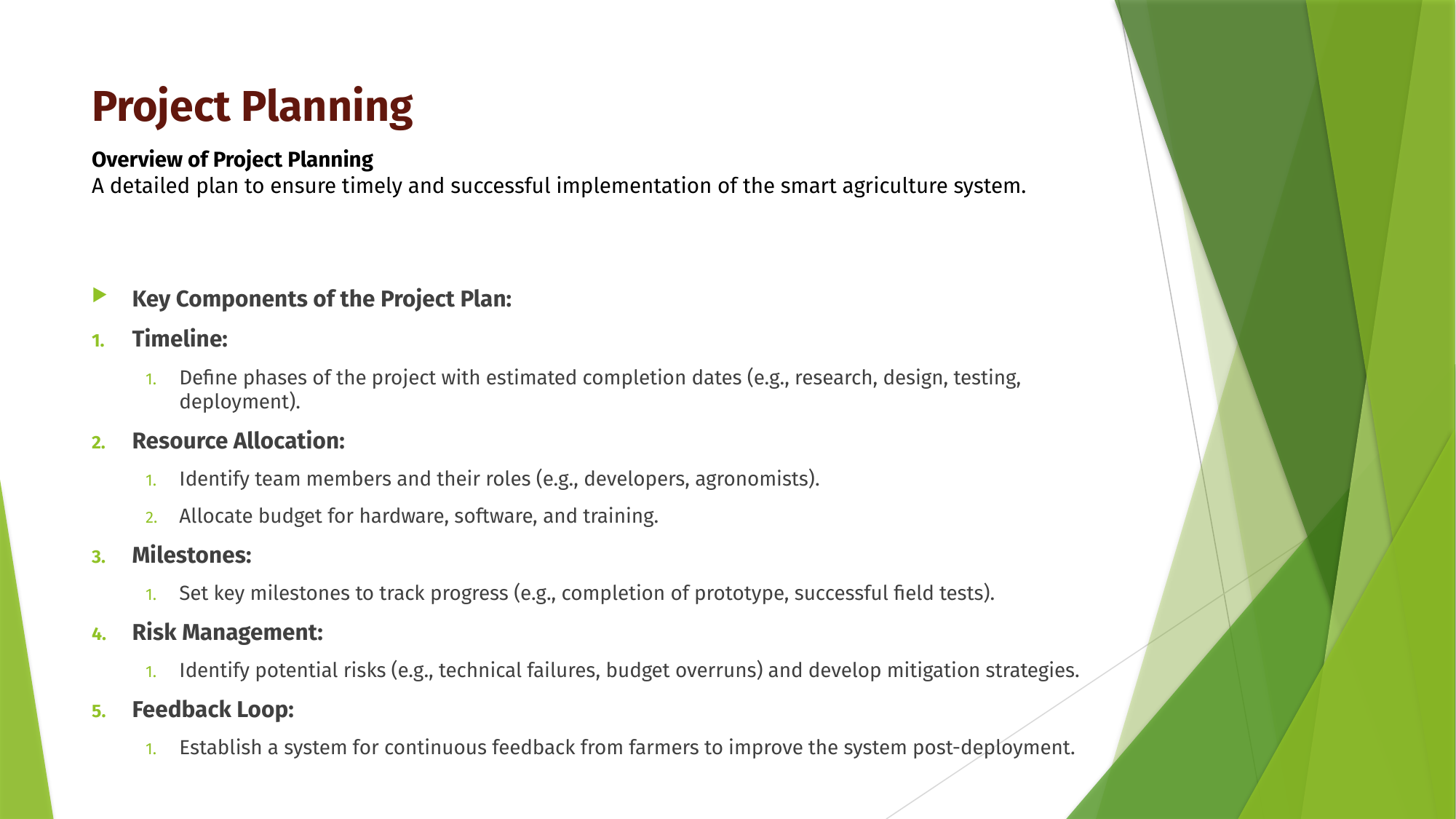

# Project Planning Overview of Project Planning A detailed plan to ensure timely and successful implementation of the smart agriculture system.
Key Components of the Project Plan:
Timeline:
Define phases of the project with estimated completion dates (e.g., research, design, testing, deployment).
Resource Allocation:
Identify team members and their roles (e.g., developers, agronomists).
Allocate budget for hardware, software, and training.
Milestones:
Set key milestones to track progress (e.g., completion of prototype, successful field tests).
Risk Management:
Identify potential risks (e.g., technical failures, budget overruns) and develop mitigation strategies.
Feedback Loop:
Establish a system for continuous feedback from farmers to improve the system post-deployment.